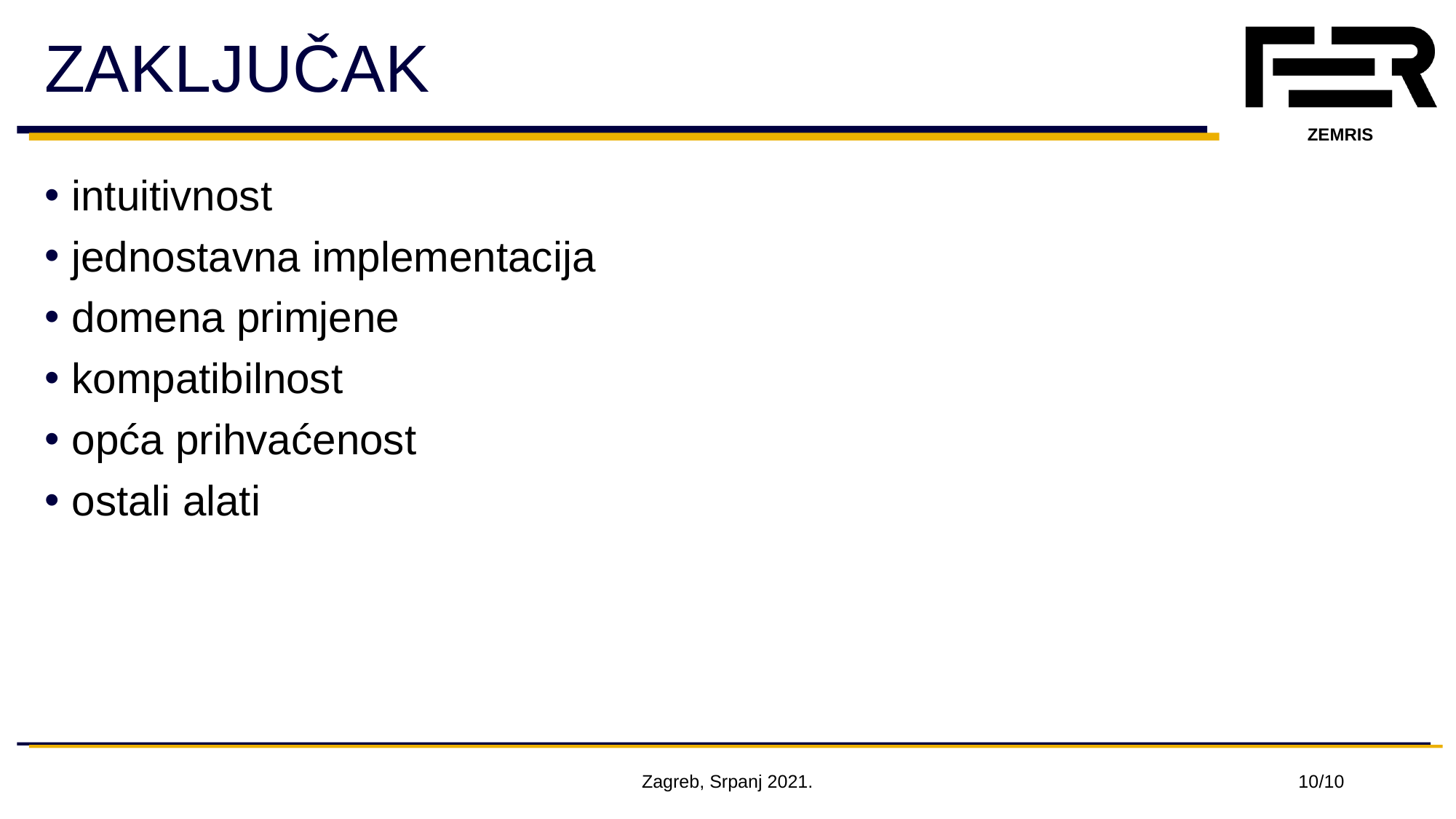

# ZAKLJUČAK
intuitivnost
jednostavna implementacija
domena primjene
kompatibilnost
opća prihvaćenost
ostali alati

Zagreb, Srpanj 2021.
10/10